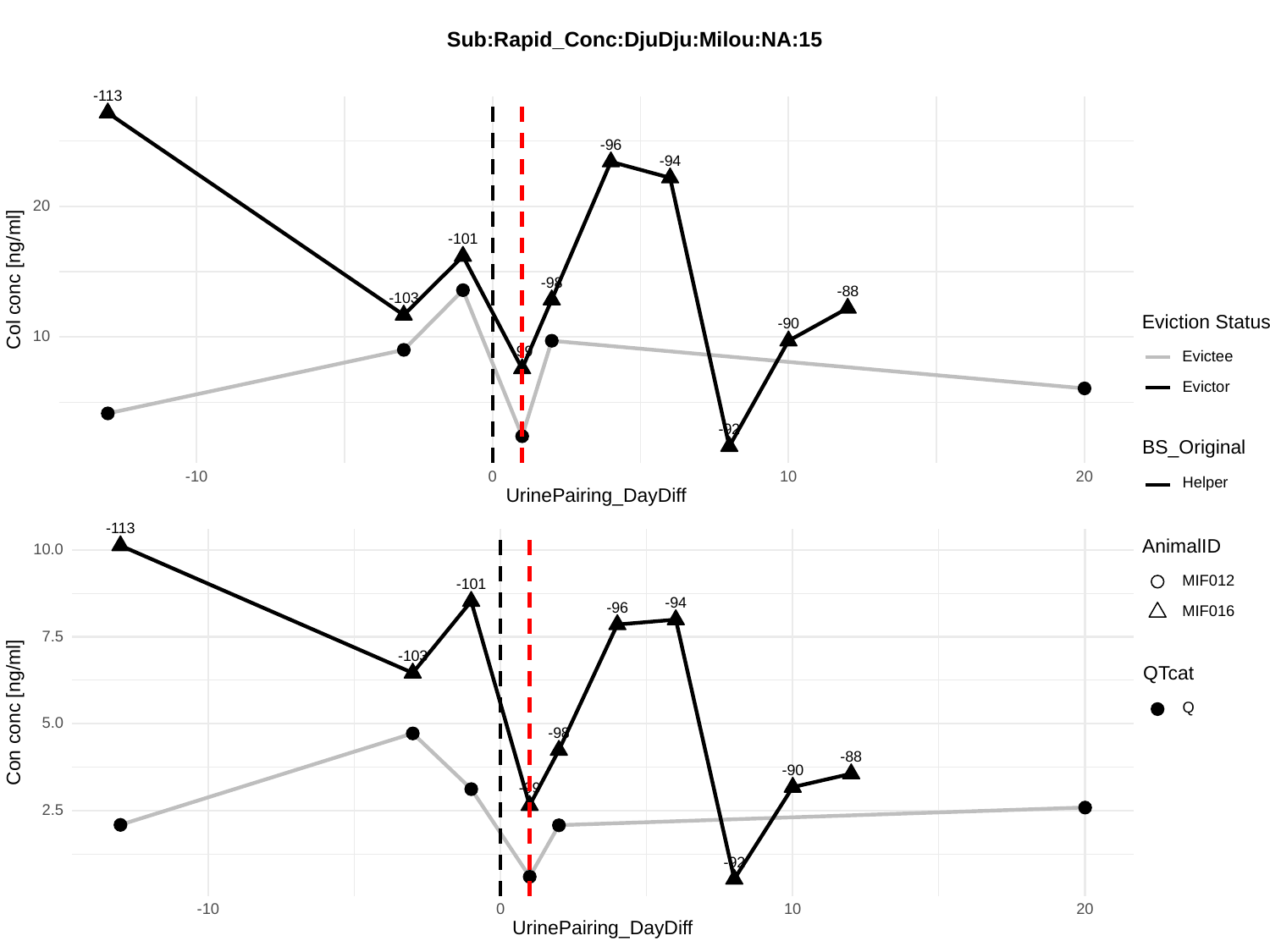

Sub:Rapid_Conc:DjuDju:Milou:NA:15
-113

-96

-94

20

-101

Col conc [ng/ml]

-98

-88

-103

Eviction Status
-90

10

-99
Evictee

Evictor

-92

BS_Original
-10
0
10
20
Helper

UrinePairing_DayDiff
-113

AnimalID
10.0

MIF012
-101

-94

-96
MIF016

7.5

-103

QTcat

Q

Con conc [ng/ml]
5.0

-98

-88

-90

-99

2.5

-92

-10
0
10
20
UrinePairing_DayDiff